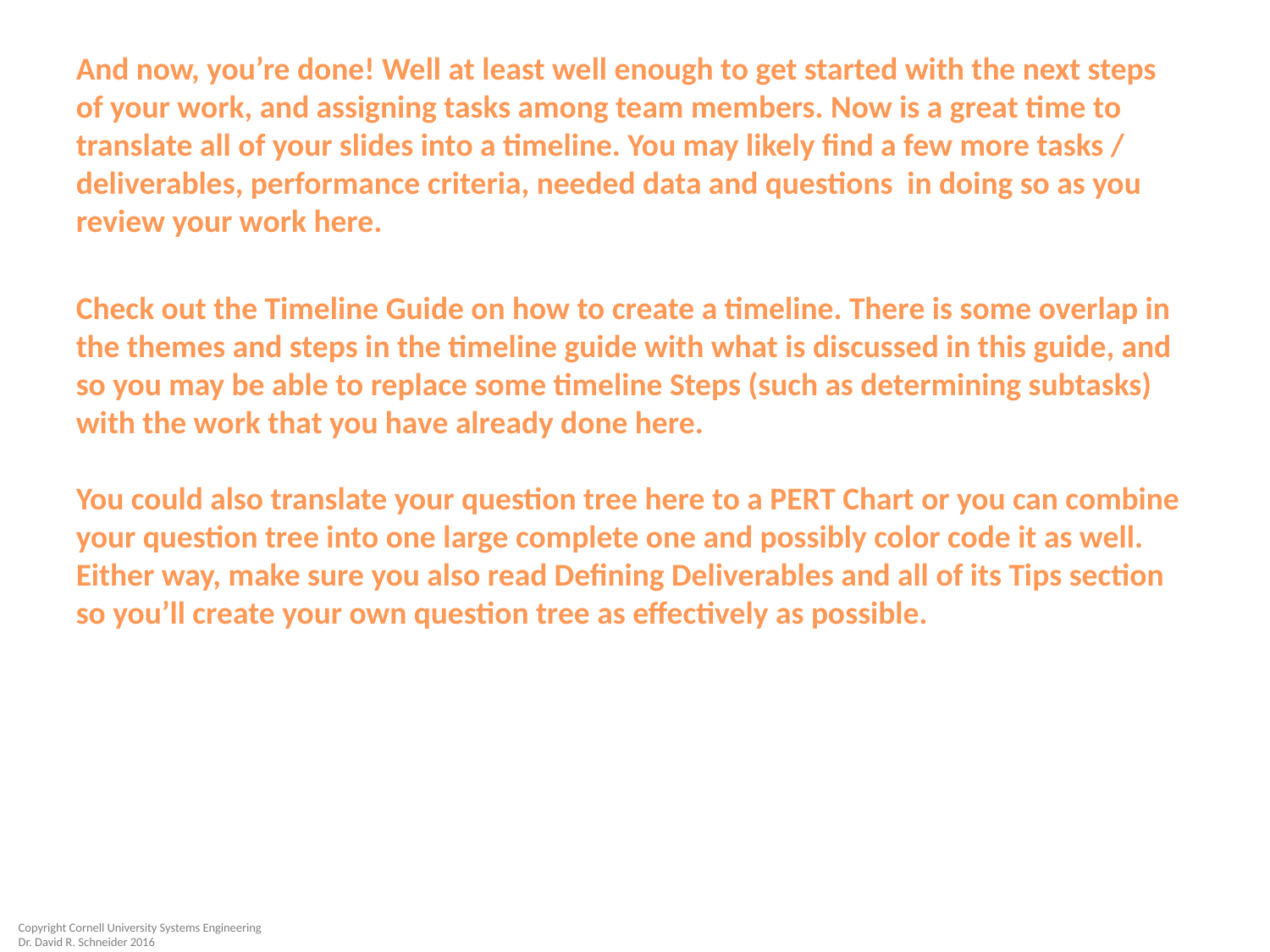

And now, you’re done! Well at least well enough to get started with the next steps of your work, and assigning tasks among team members. Now is a great time to translate all of your slides into a timeline. You may likely find a few more tasks / deliverables, performance criteria, needed data and questions  in doing so as you review your work here.
Check out the Timeline Guide on how to create a timeline. There is some overlap in the themes and steps in the timeline guide with what is discussed in this guide, and so you may be able to replace some timeline Steps (such as determining subtasks) with the work that you have already done here.

You could also translate your question tree here to a PERT Chart or you can combine your question tree into one large complete one and possibly color code it as well. Either way, make sure you also read Defining Deliverables and all of its Tips section so you’ll create your own question tree as effectively as possible.